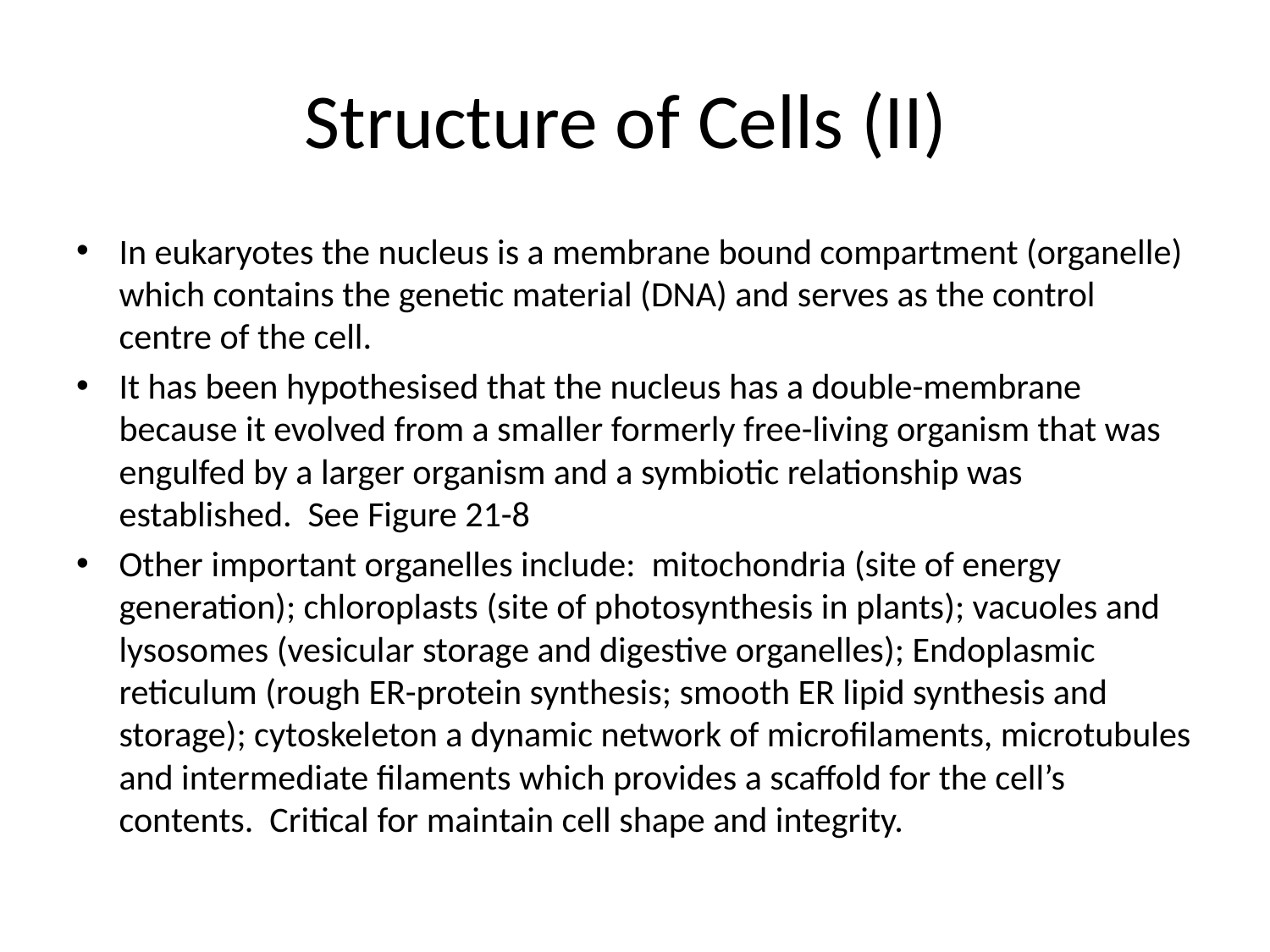

# Structure of Cells (II)
In eukaryotes the nucleus is a membrane bound compartment (organelle) which contains the genetic material (DNA) and serves as the control centre of the cell.
It has been hypothesised that the nucleus has a double-membrane because it evolved from a smaller formerly free-living organism that was engulfed by a larger organism and a symbiotic relationship was established.  See Figure 21-8
Other important organelles include:  mitochondria (site of energy generation); chloroplasts (site of photosynthesis in plants); vacuoles and lysosomes (vesicular storage and digestive organelles); Endoplasmic reticulum (rough ER-protein synthesis; smooth ER lipid synthesis and storage); cytoskeleton a dynamic network of microfilaments, microtubules and intermediate filaments which provides a scaffold for the cell’s contents.  Critical for maintain cell shape and integrity.